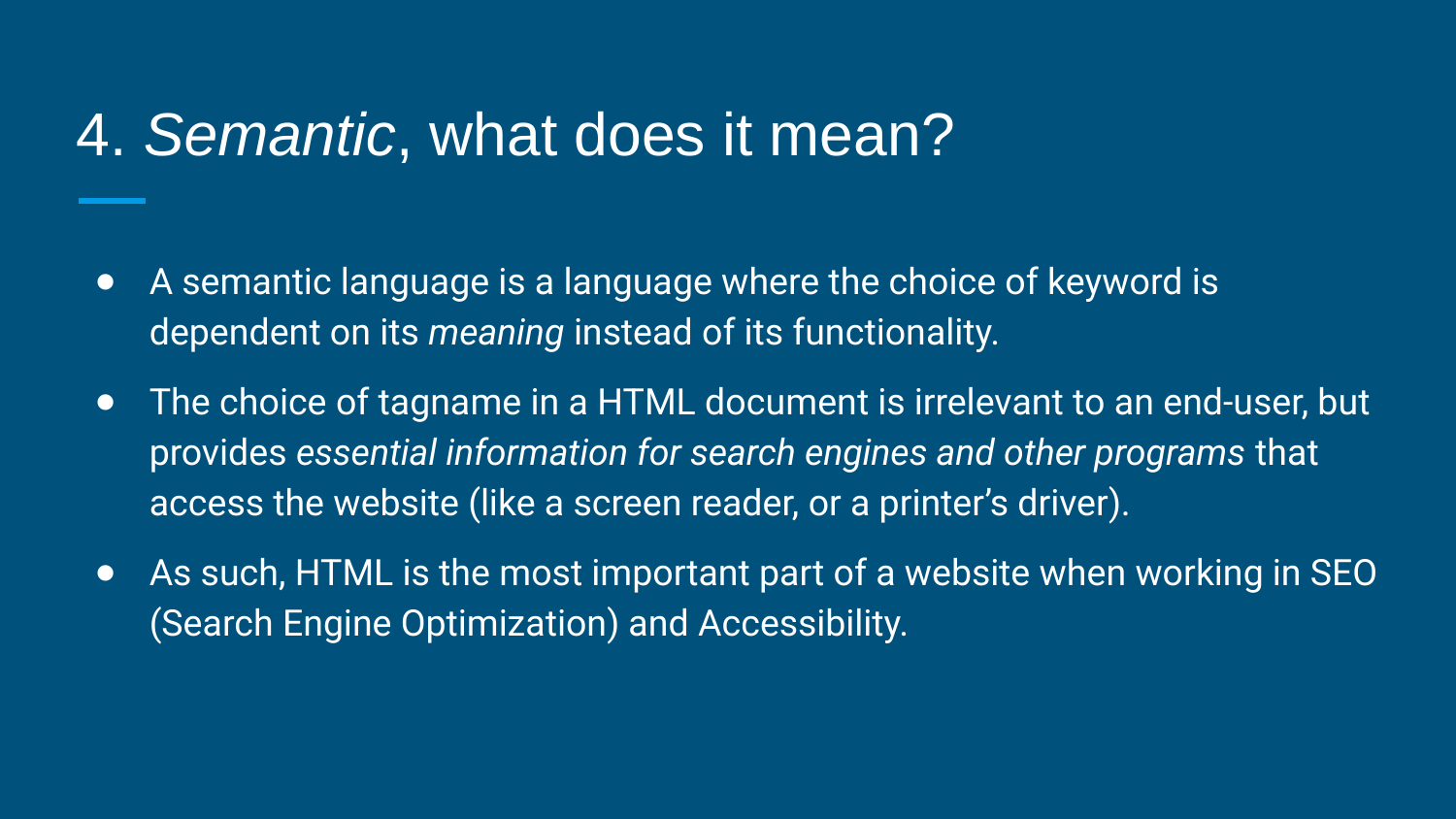

# 4. Semantic, what does it mean?
A semantic language is a language where the choice of keyword is dependent on its meaning instead of its functionality.
The choice of tagname in a HTML document is irrelevant to an end-user, but provides essential information for search engines and other programs that access the website (like a screen reader, or a printer’s driver).
As such, HTML is the most important part of a website when working in SEO (Search Engine Optimization) and Accessibility.